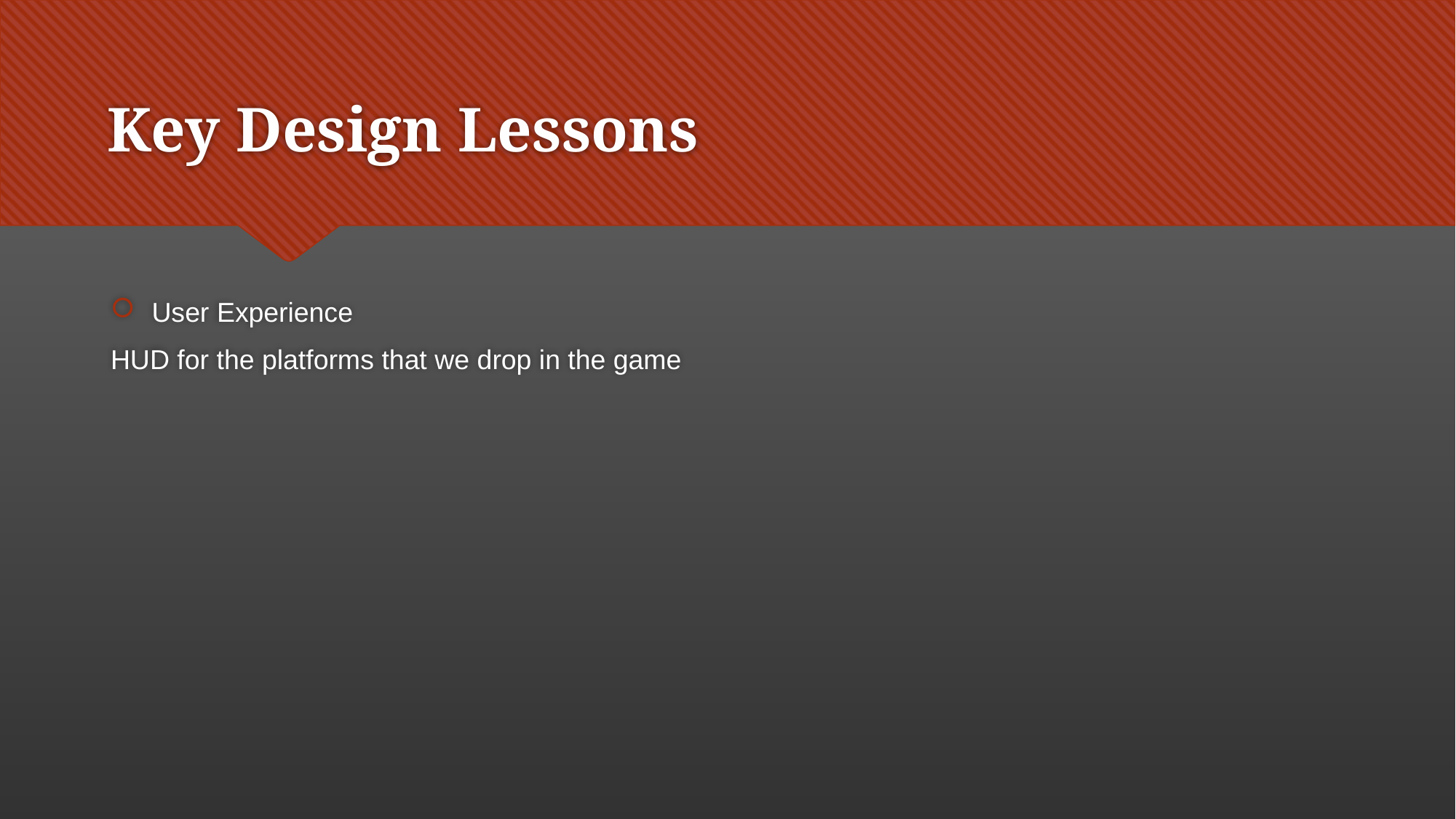

# Key Design Lessons
User Experience
HUD for the platforms that we drop in the game